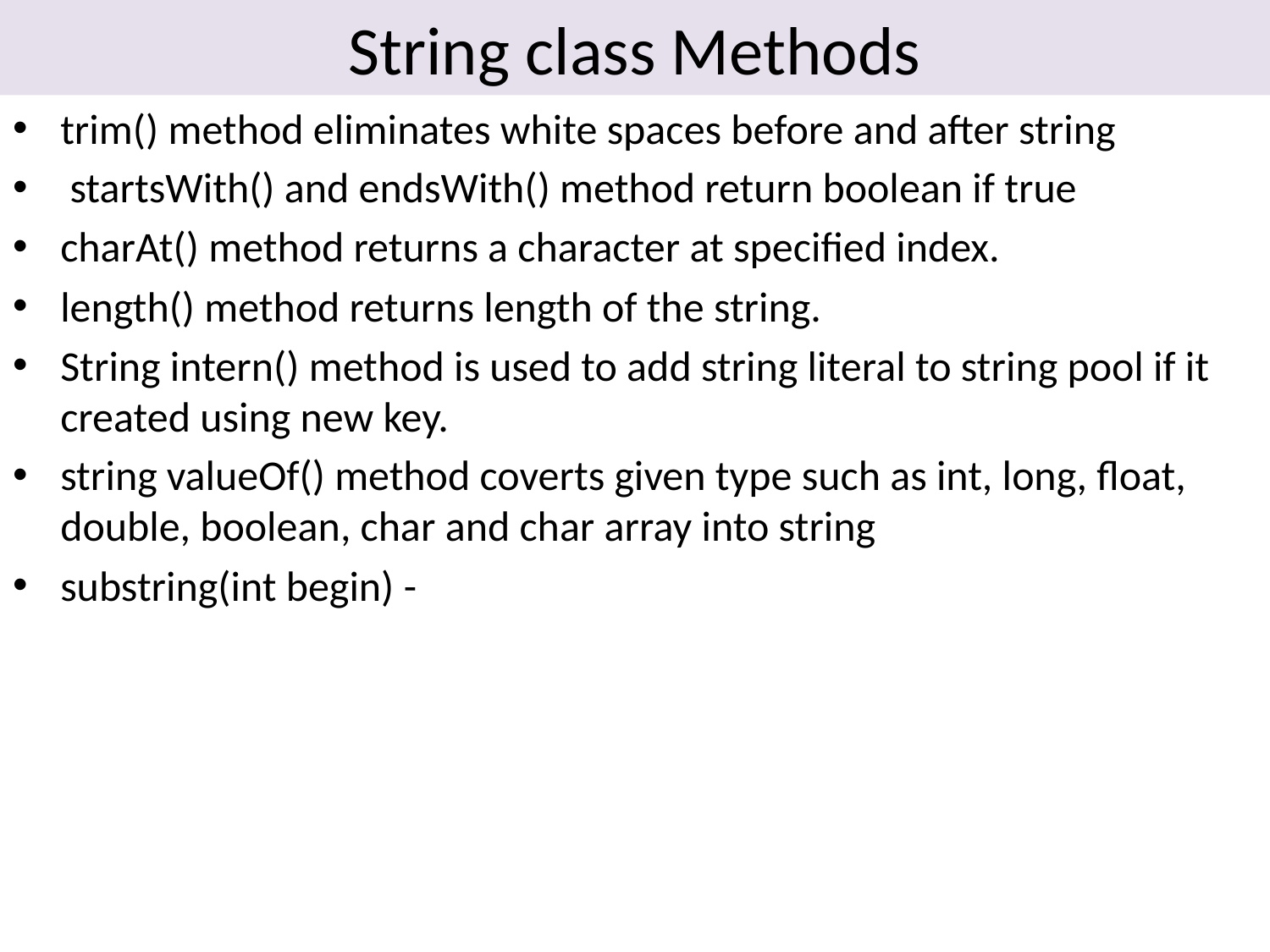

# String class Methods
trim() method eliminates white spaces before and after string
 startsWith() and endsWith() method return boolean if true
charAt() method returns a character at specified index.
length() method returns length of the string.
String intern() method is used to add string literal to string pool if it created using new key.
string valueOf() method coverts given type such as int, long, float, double, boolean, char and char array into string
substring(int begin) -